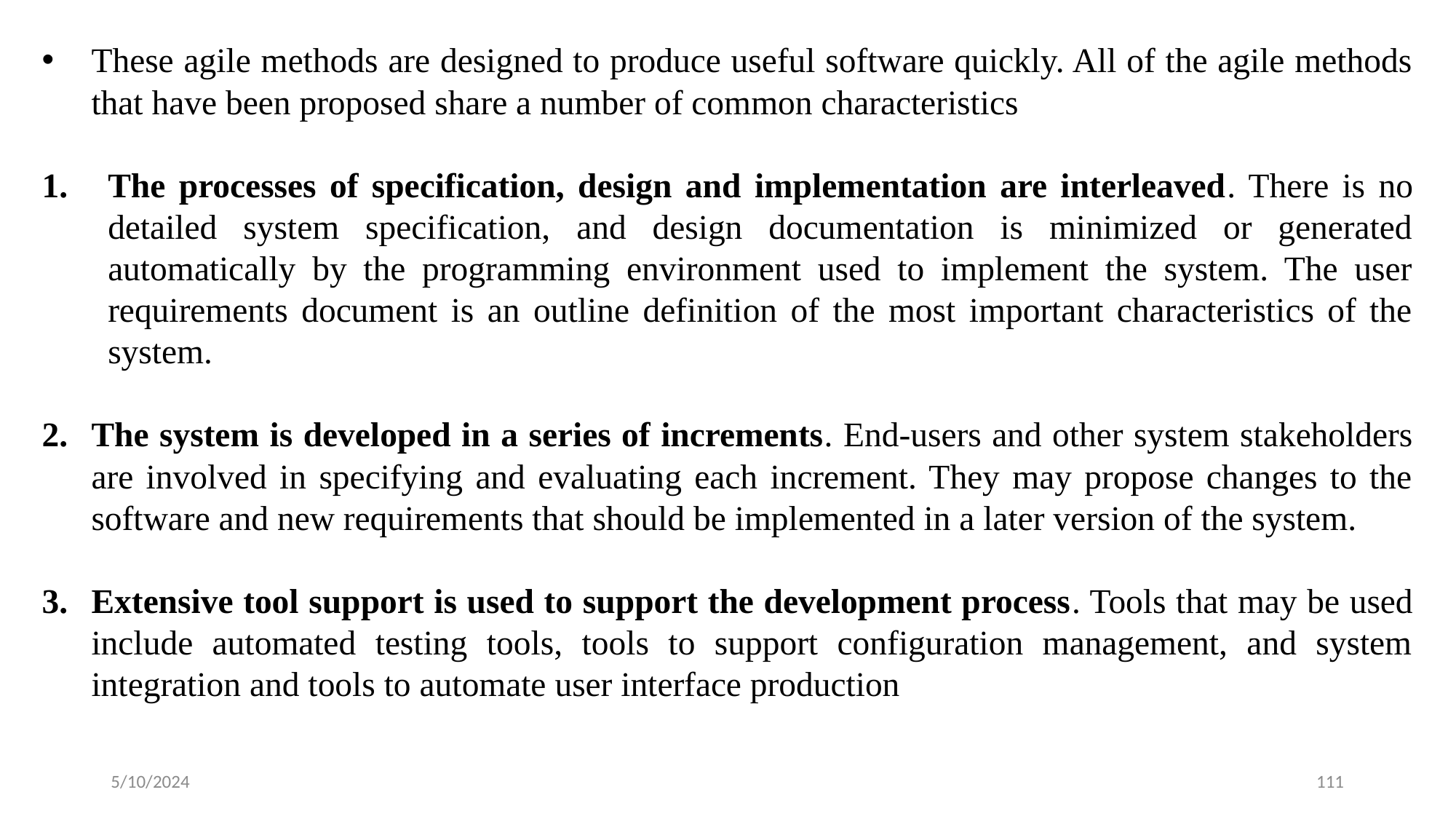

These agile methods are designed to produce useful software quickly. All of the agile methods that have been proposed share a number of common characteristics

The processes of specification, design and implementation are interleaved. There is no detailed system specification, and design documentation is minimized or generated automatically by the programming environment used to implement the system. The user requirements document is an outline definition of the most important characteristics of the system.

The system is developed in a series of increments. End-users and other system stakeholders are involved in specifying and evaluating each increment. They may propose changes to the software and new requirements that should be implemented in a later version of the system.

Extensive tool support is used to support the development process. Tools that may be used include automated testing tools, tools to support configuration management, and system integration and tools to automate user interface production
5/10/2024
111